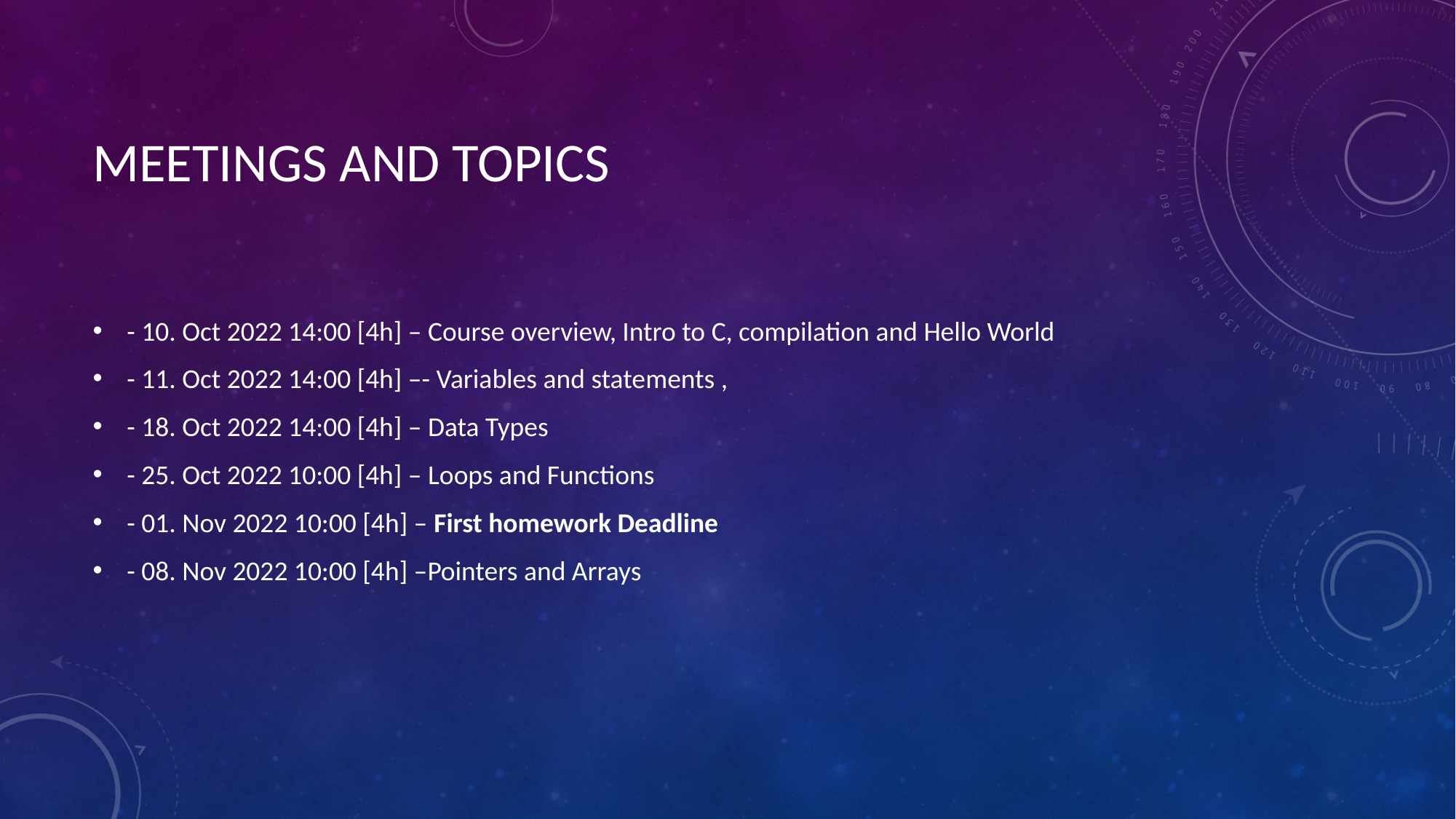

# Meetings And Topics
- 10. Oct 2022 14:00 [4h] – Course overview, Intro to C, compilation and Hello World
- 11. Oct 2022 14:00 [4h] –- Variables and statements ,
- 18. Oct 2022 14:00 [4h] – Data Types
- 25. Oct 2022 10:00 [4h] – Loops and Functions
- 01. Nov 2022 10:00 [4h] – First homework Deadline
- 08. Nov 2022 10:00 [4h] –Pointers and Arrays